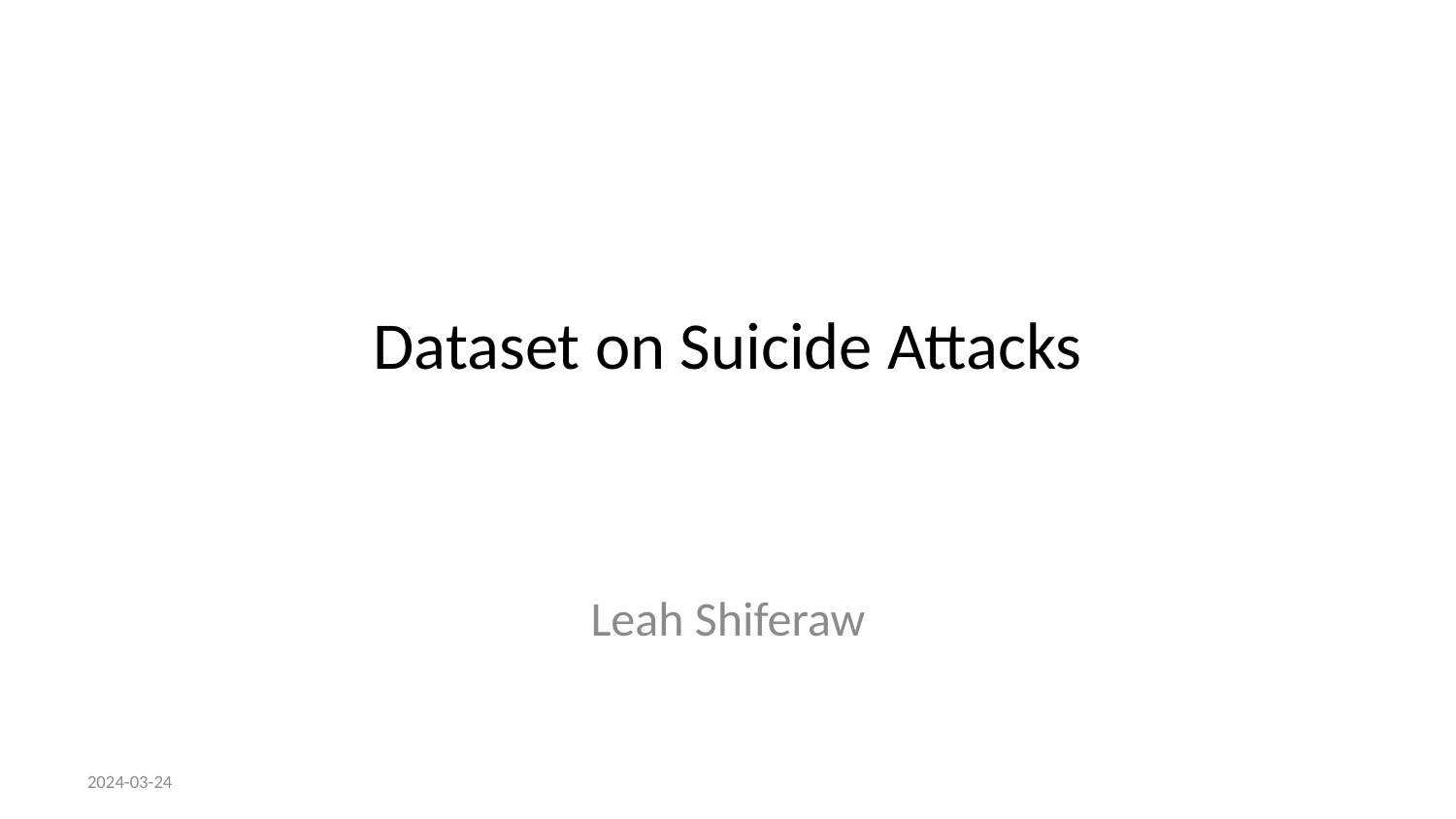

# Dataset on Suicide Attacks
Leah Shiferaw
2024-03-24